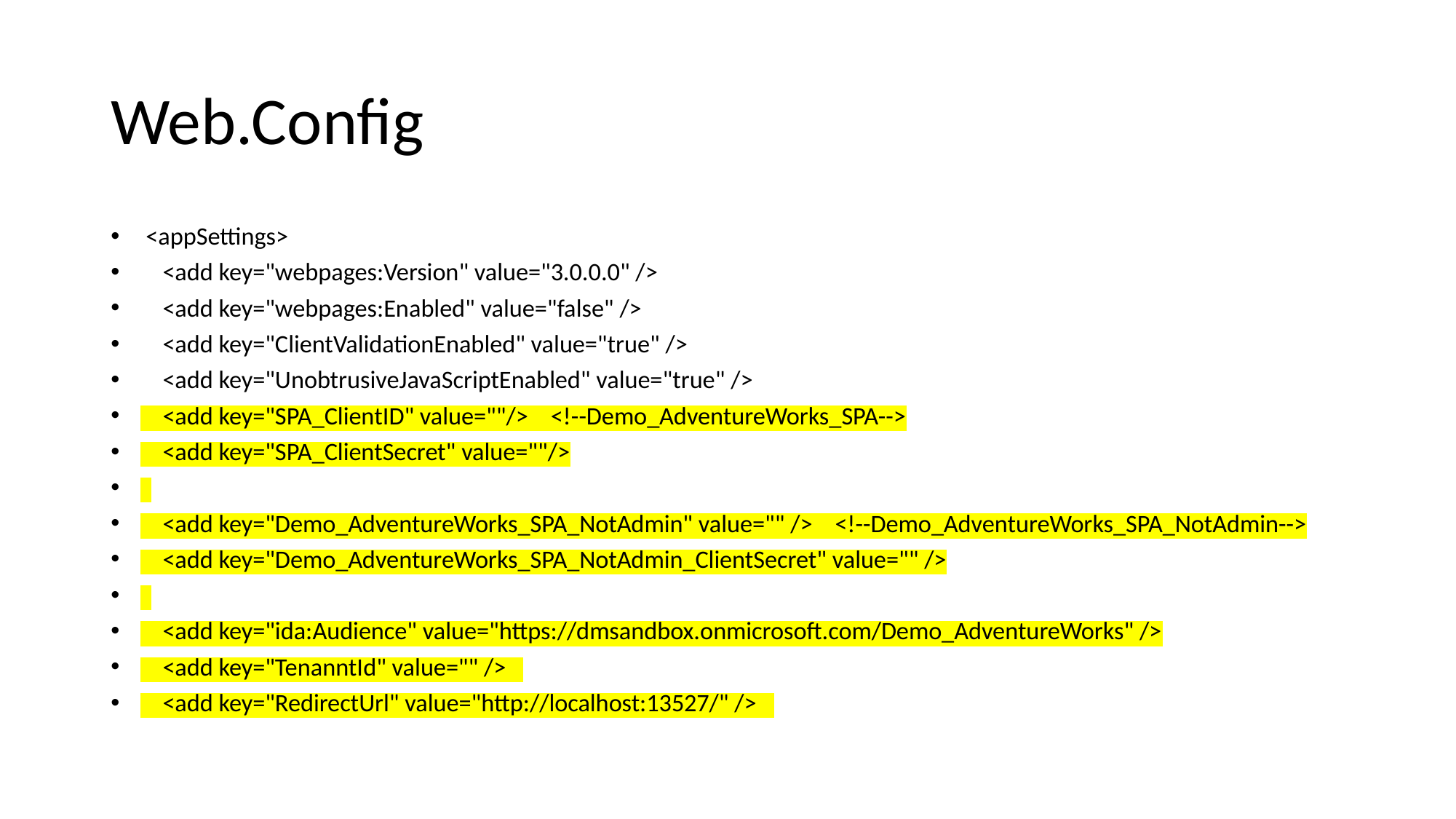

# Web.Config
 <appSettings>
    <add key="webpages:Version" value="3.0.0.0" />
    <add key="webpages:Enabled" value="false" />
    <add key="ClientValidationEnabled" value="true" />
    <add key="UnobtrusiveJavaScriptEnabled" value="true" />
    <add key="SPA_ClientID" value=""/>    <!--Demo_AdventureWorks_SPA-->
    <add key="SPA_ClientSecret" value=""/>

    <add key="Demo_AdventureWorks_SPA_NotAdmin" value="" />    <!--Demo_AdventureWorks_SPA_NotAdmin-->
    <add key="Demo_AdventureWorks_SPA_NotAdmin_ClientSecret" value="" />

    <add key="ida:Audience" value="https://dmsandbox.onmicrosoft.com/Demo_AdventureWorks" />
    <add key="TenanntId" value="" />
    <add key="RedirectUrl" value="http://localhost:13527/" />